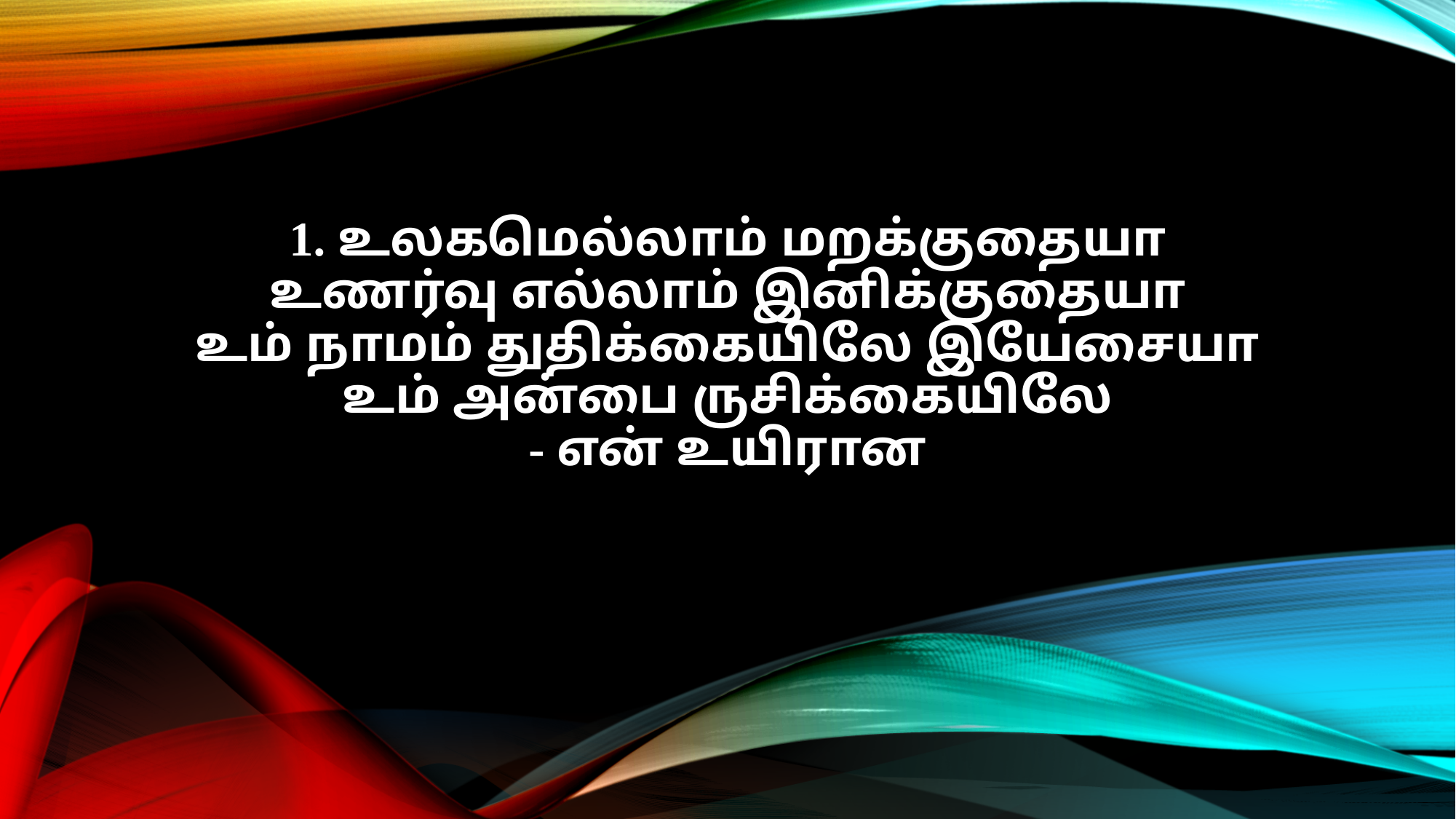

1. உலகமெல்லாம் மறக்குதையா
உணர்வு எல்லாம் இனிக்குதையா
உம் நாமம் துதிக்கையிலே இயேசையா
உம் அன்பை ருசிக்கையிலே
- என் உயிரான